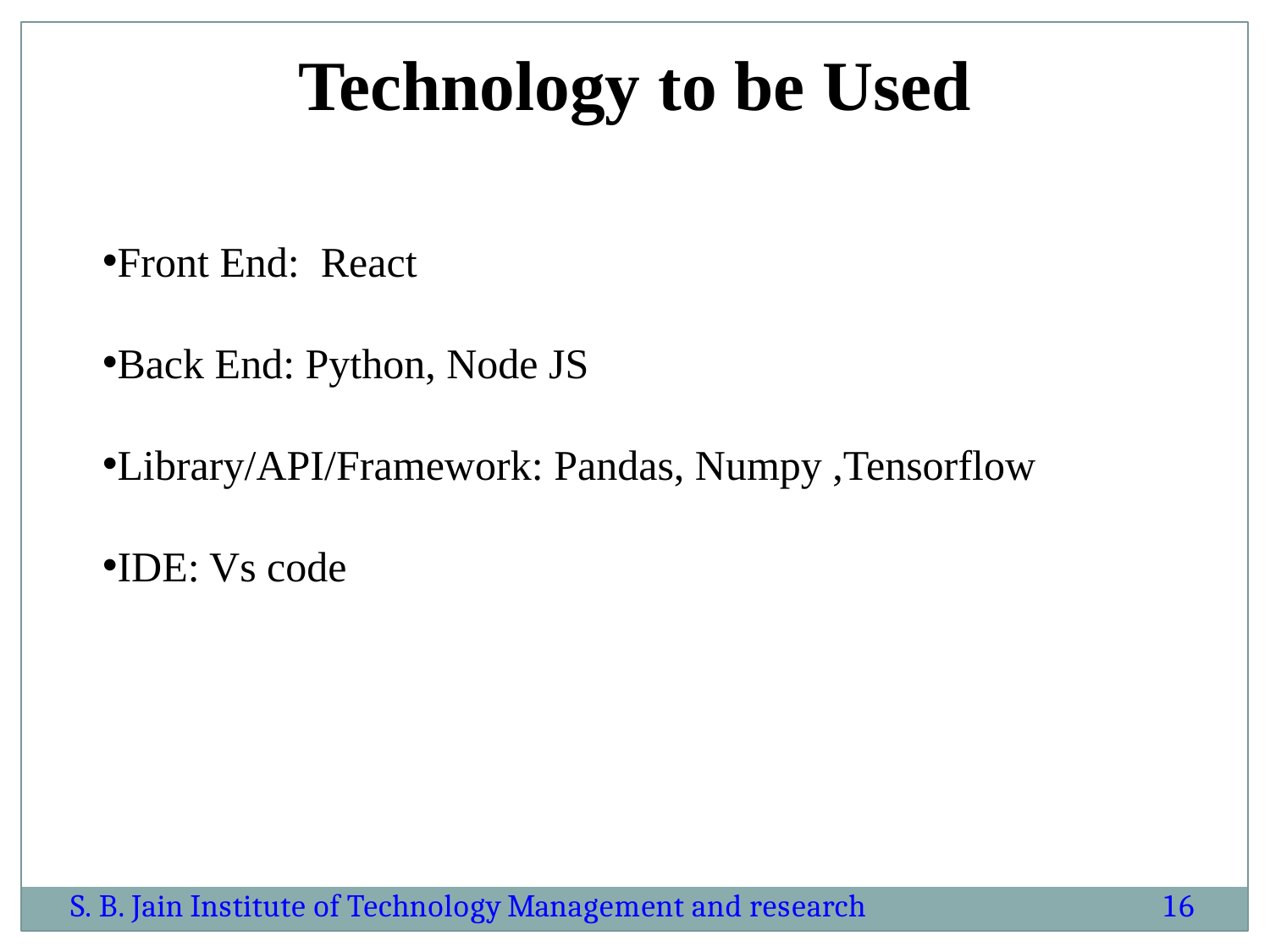

Technology to be Used
Front End:  React

Back End: Python, Node JS

Library/API/Framework: Pandas, Numpy ,Tensorflow

IDE: Vs code

S. B. Jain Institute of Technology Management and research
16